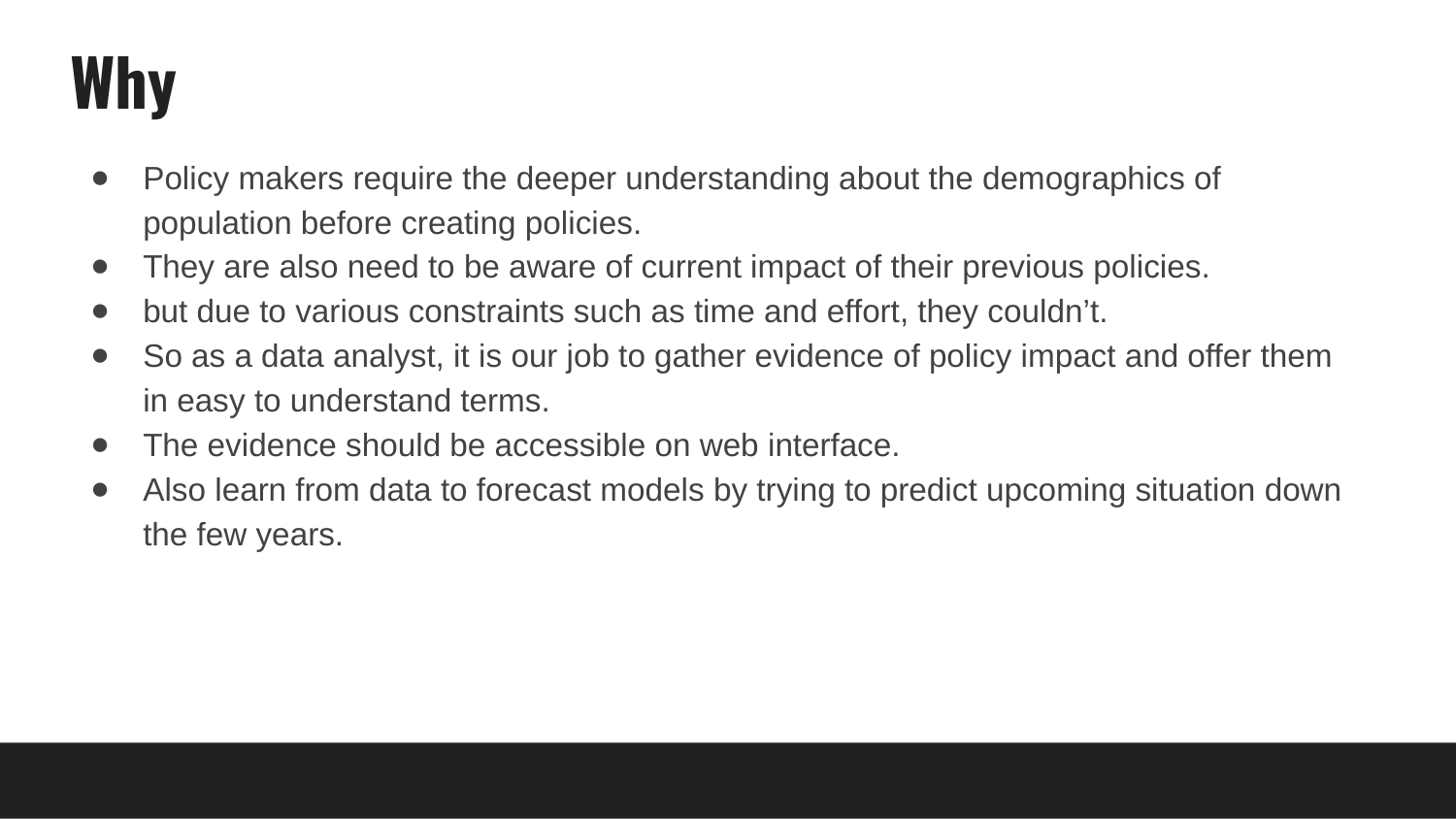

# Why
Policy makers require the deeper understanding about the demographics of population before creating policies.
They are also need to be aware of current impact of their previous policies.
but due to various constraints such as time and effort, they couldn’t.
So as a data analyst, it is our job to gather evidence of policy impact and offer them in easy to understand terms.
The evidence should be accessible on web interface.
Also learn from data to forecast models by trying to predict upcoming situation down the few years.